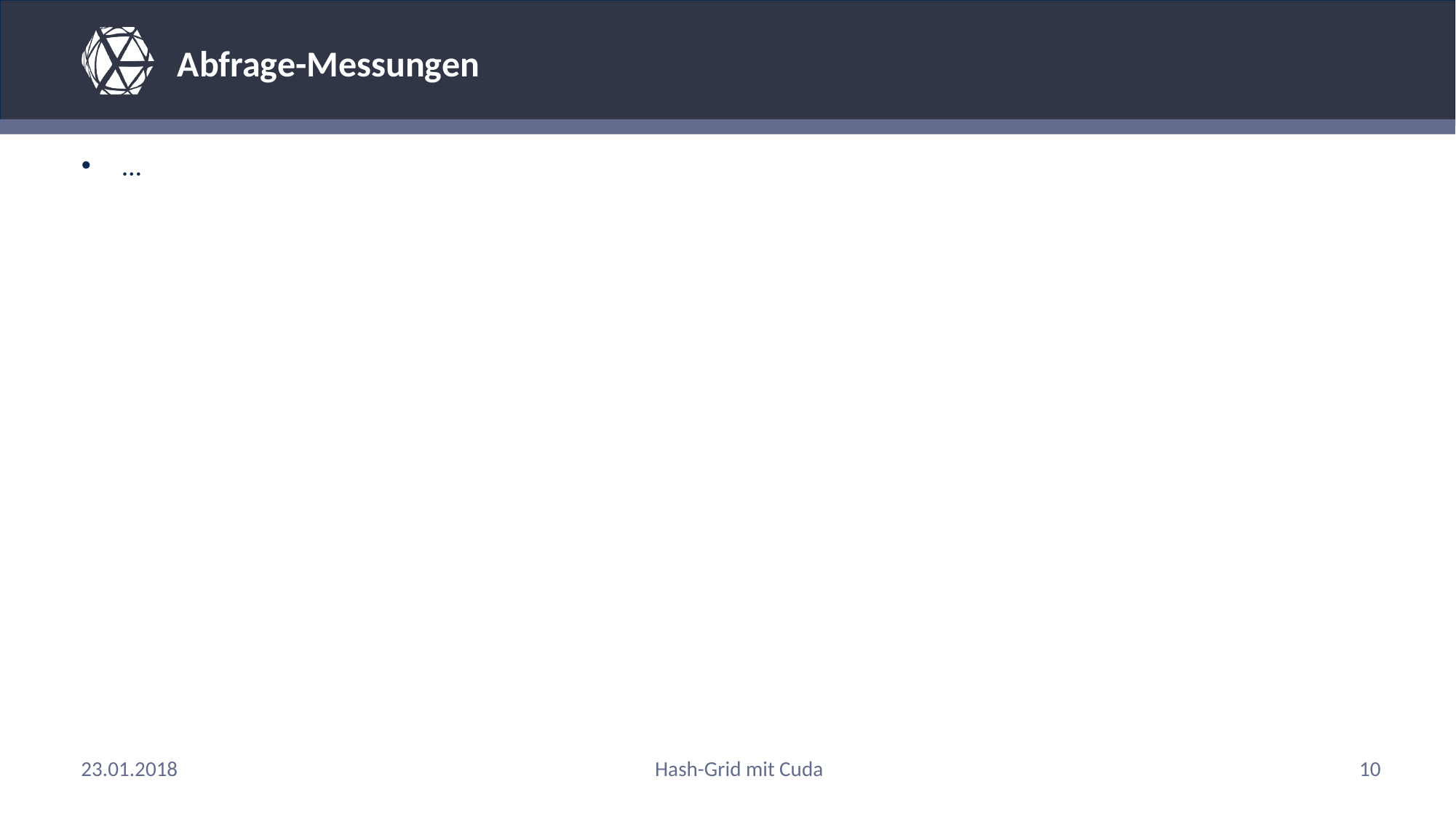

# Abfrage-Messungen
…
23.01.2018
Hash-Grid mit Cuda
10